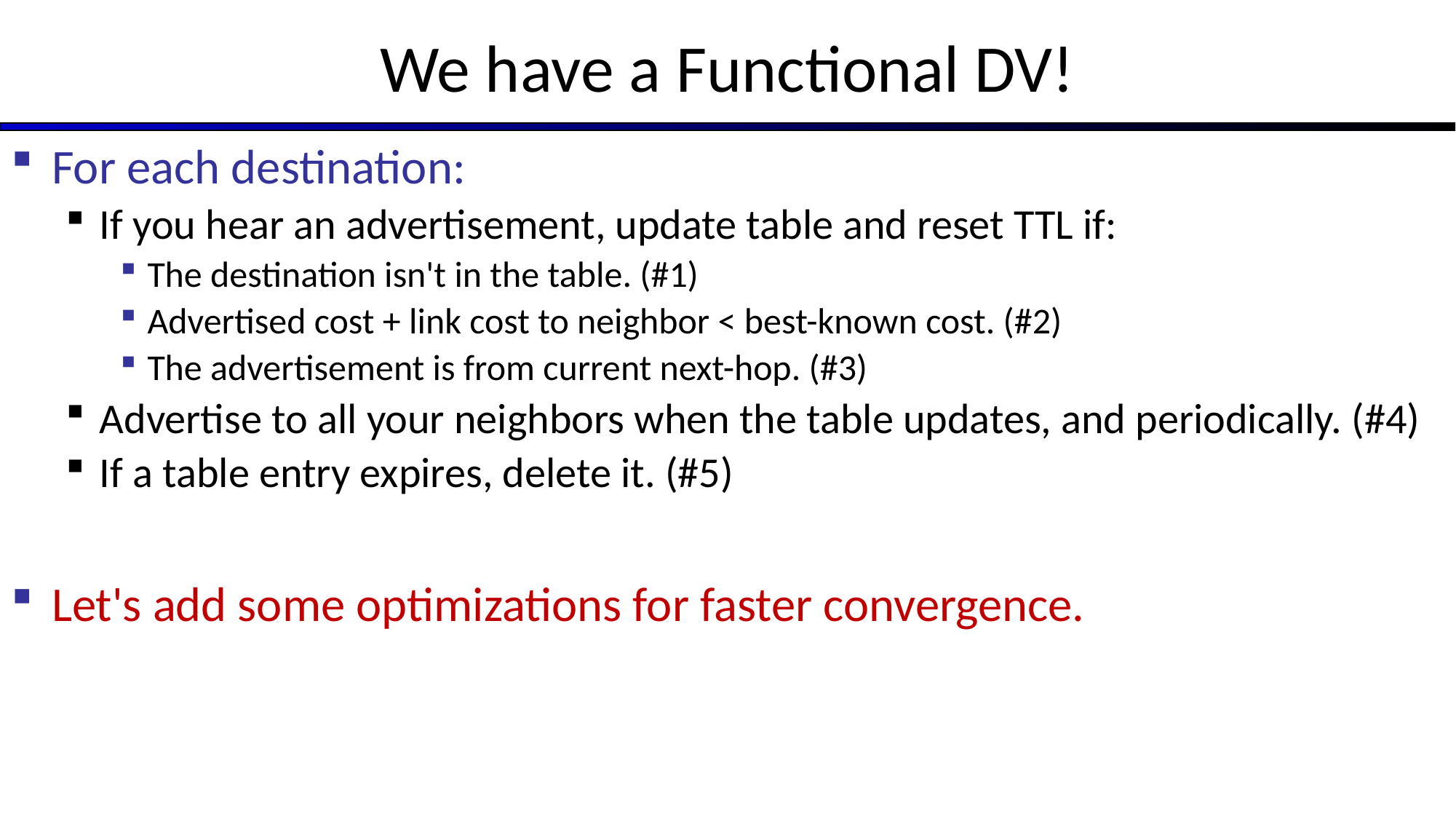

# We have a Functional DV!
For each destination:
If you hear an advertisement, update table and reset TTL if:
The destination isn't in the table. (#1)
Advertised cost + link cost to neighbor < best-known cost. (#2)
The advertisement is from current next-hop. (#3)
Advertise to all your neighbors when the table updates, and periodically. (#4)
If a table entry expires, delete it. (#5)

Let's add some optimizations for faster convergence.